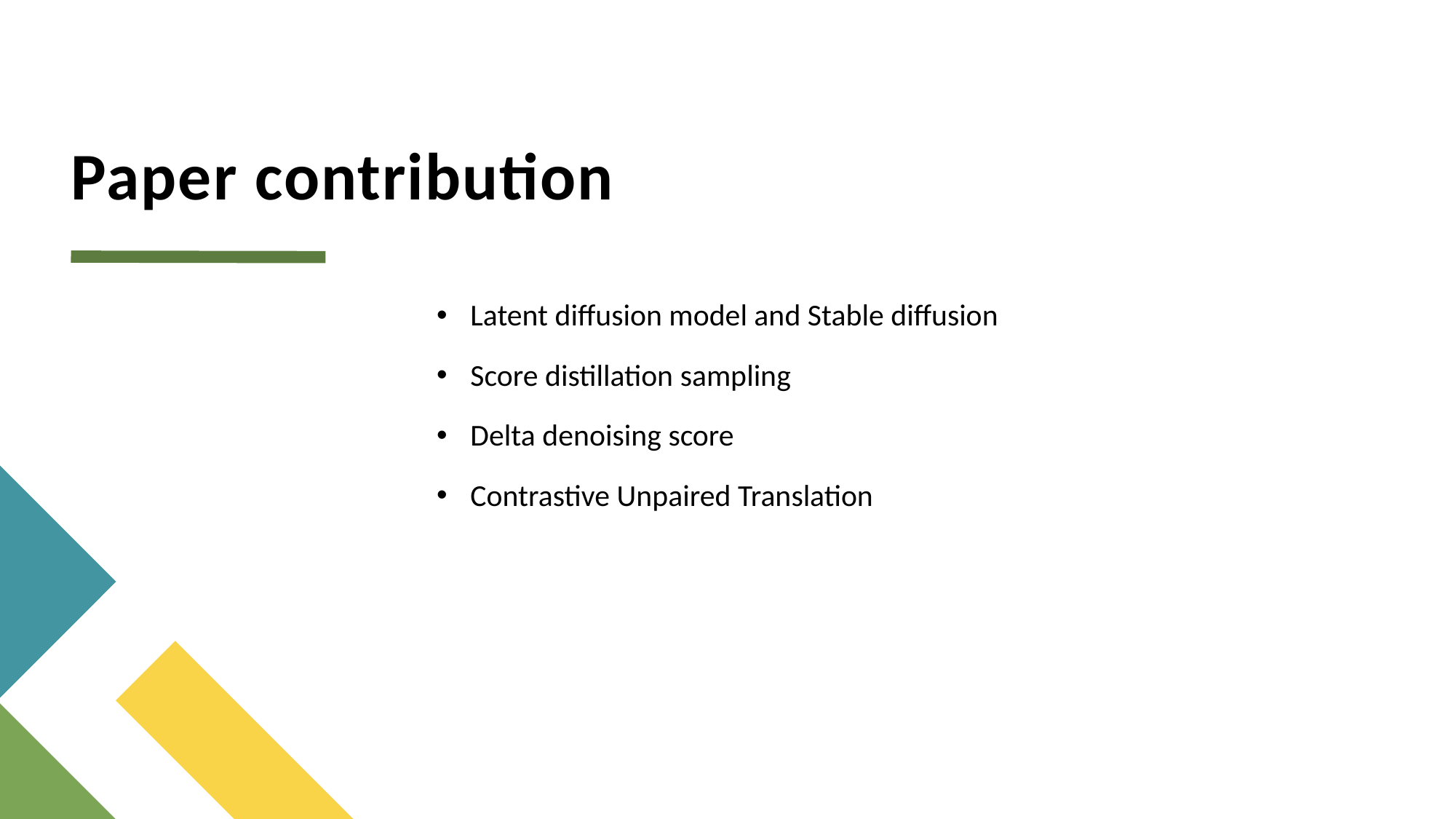

# Paper contribution
Latent diffusion model and Stable diffusion
Score distillation sampling
Delta denoising score
Contrastive Unpaired Translation